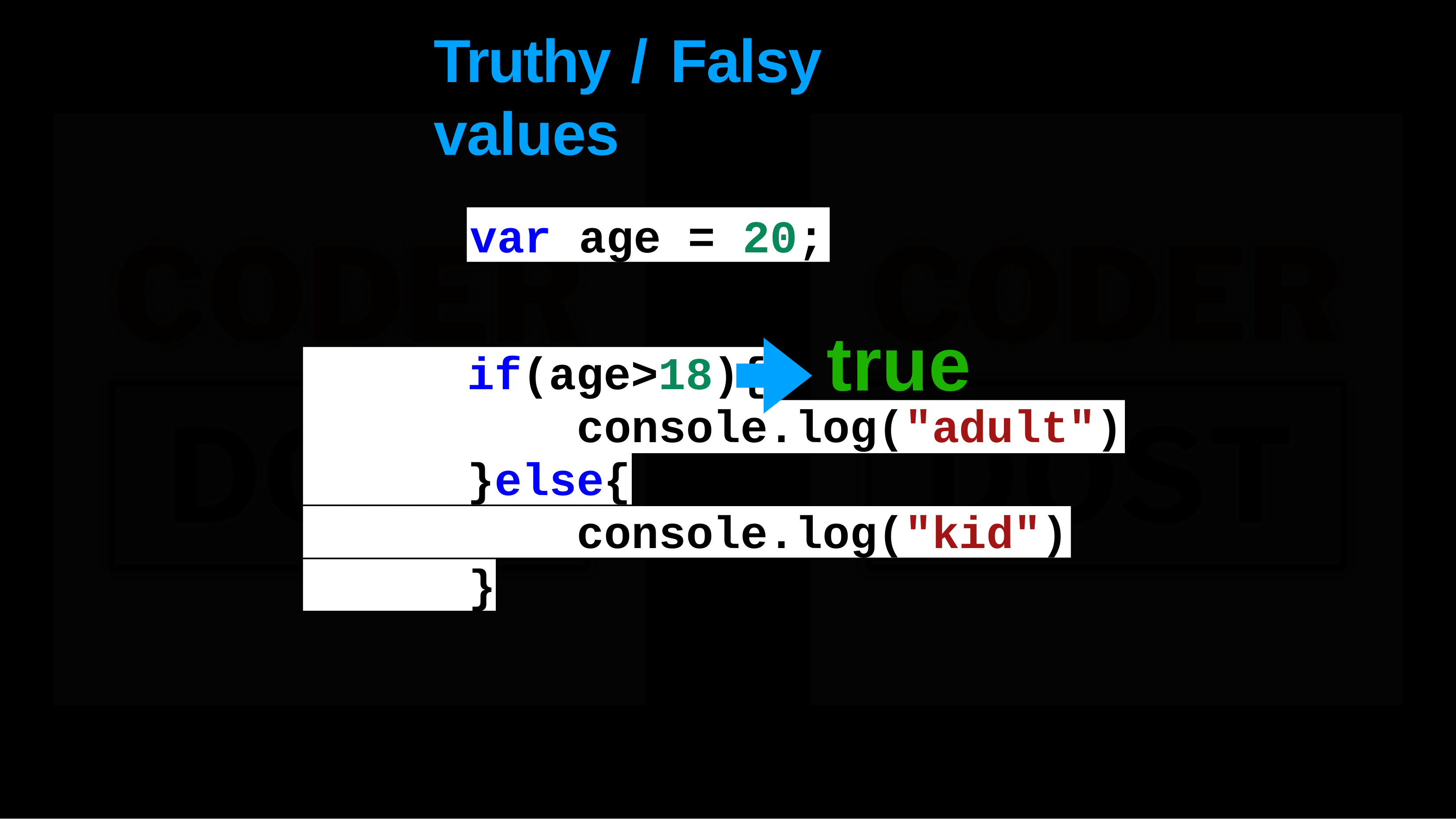

# Truthy	/	Falsy	values
var age = 20;
true

if(age>18){

console.log("adult")
}else{
console.log("kid")
}